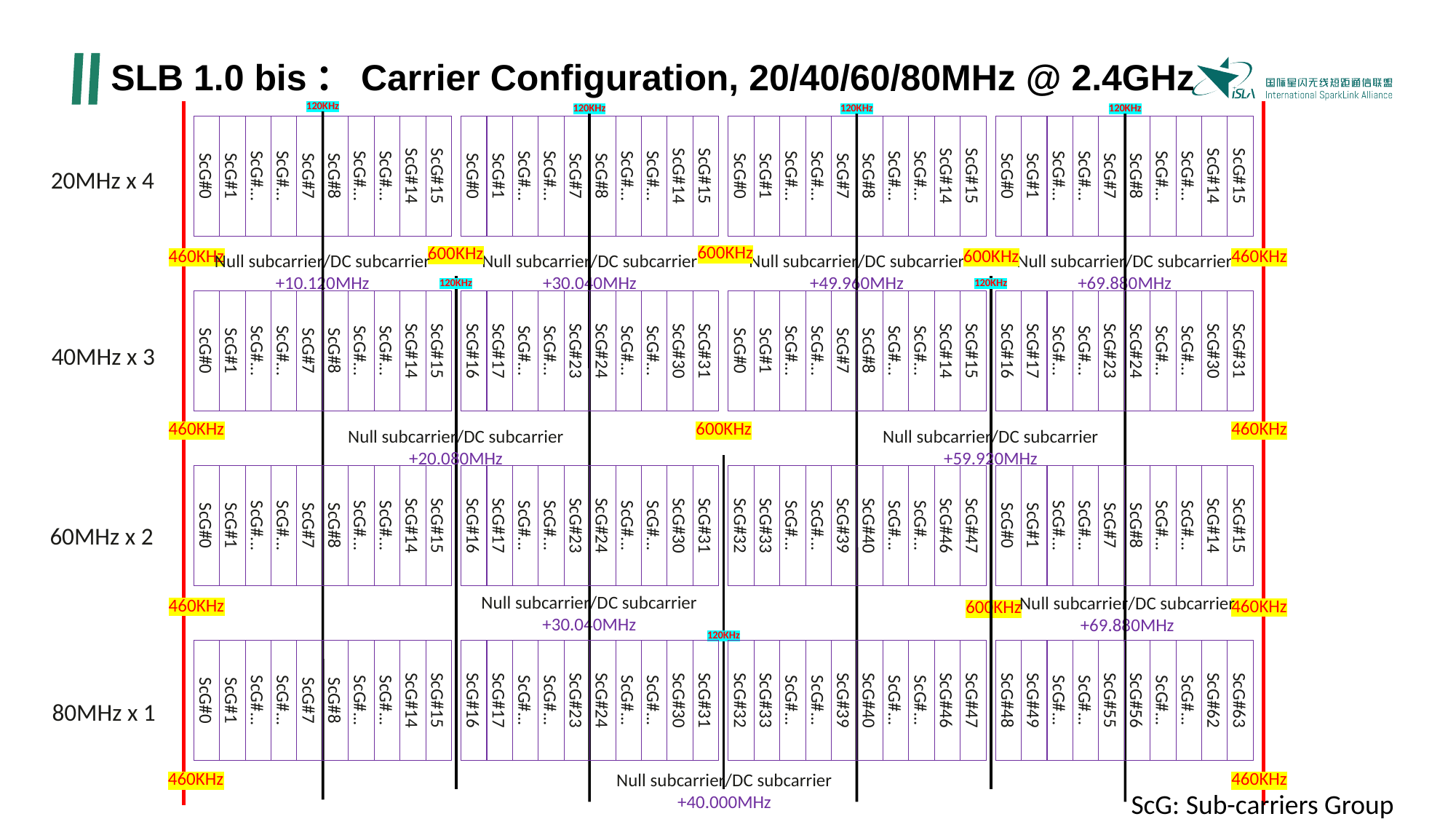

# SLB 1.0 bis：Carrier Configuration, 20/40/60/80MHz @ 2.4GHz
120KHz
120KHz
120KHz
120KHz
ScG#0
ScG#1
ScG#...
ScG#...
ScG#7
ScG#8
ScG#...
ScG#...
ScG#14
ScG#15
ScG#0
ScG#1
ScG#...
ScG#...
ScG#7
ScG#8
ScG#...
ScG#...
ScG#14
ScG#15
ScG#0
ScG#1
ScG#...
ScG#...
ScG#7
ScG#8
ScG#...
ScG#...
ScG#14
ScG#15
ScG#0
ScG#1
ScG#...
ScG#...
ScG#7
ScG#8
ScG#...
ScG#...
ScG#14
ScG#15
20MHz x 4
600KHz
600KHz
600KHz
460KHz
460KHz
Null subcarrier/DC subcarrier
+10.120MHz
Null subcarrier/DC subcarrier
+30.040MHz
Null subcarrier/DC subcarrier
+49.960MHz
Null subcarrier/DC subcarrier
+69.880MHz
120KHz
Null subcarrier/DC subcarrier
+20.080MHz
120KHz
Null subcarrier/DC subcarrier
+59.920MHz
ScG#0
ScG#1
ScG#...
ScG#...
ScG#7
ScG#8
ScG#...
ScG#...
ScG#14
ScG#15
ScG#16
ScG#17
ScG#...
ScG#...
ScG#23
ScG#24
ScG#...
ScG#...
ScG#30
ScG#31
ScG#0
ScG#1
ScG#...
ScG#...
ScG#7
ScG#8
ScG#...
ScG#...
ScG#14
ScG#15
ScG#16
ScG#17
ScG#...
ScG#...
ScG#23
ScG#24
ScG#...
ScG#...
ScG#30
ScG#31
40MHz x 3
460KHz
600KHz
460KHz
ScG#0
ScG#1
ScG#...
ScG#...
ScG#7
ScG#8
ScG#...
ScG#...
ScG#14
ScG#15
ScG#16
ScG#17
ScG#...
ScG#...
ScG#23
ScG#24
ScG#...
ScG#...
ScG#30
ScG#31
ScG#32
ScG#33
ScG#...
ScG#...
ScG#39
ScG#40
ScG#...
ScG#...
ScG#46
ScG#47
ScG#0
ScG#1
ScG#...
ScG#...
ScG#7
ScG#8
ScG#...
ScG#...
ScG#14
ScG#15
60MHz x 2
Null subcarrier/DC subcarrier
+30.040MHz
Null subcarrier/DC subcarrier
+69.880MHz
460KHz
460KHz
600KHz
120KHz
ScG#0
ScG#1
ScG#...
ScG#...
ScG#7
ScG#8
ScG#...
ScG#...
ScG#14
ScG#15
ScG#16
ScG#17
ScG#...
ScG#...
ScG#23
ScG#24
ScG#...
ScG#...
ScG#30
ScG#31
ScG#32
ScG#33
ScG#...
ScG#...
ScG#39
ScG#40
ScG#...
ScG#...
ScG#46
ScG#47
ScG#48
ScG#49
ScG#...
ScG#...
ScG#55
ScG#56
ScG#...
ScG#...
ScG#62
ScG#63
80MHz x 1
460KHz
460KHz
Null subcarrier/DC subcarrier
+40.000MHz
ScG: Sub-carriers Group